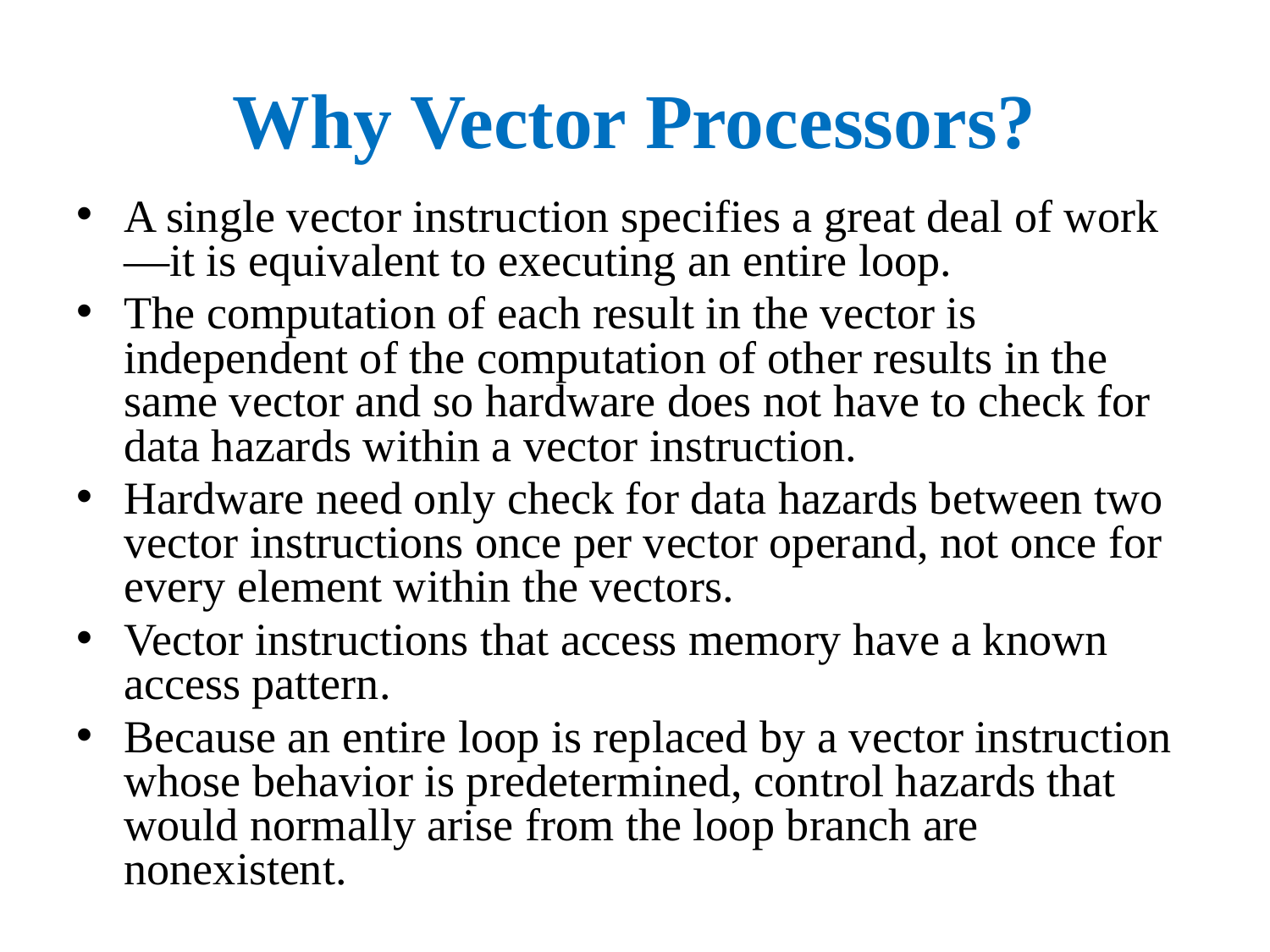

# Why Vector Processors?
A single vector instruction specifies a great deal of work—it is equivalent to executing an entire loop.
The computation of each result in the vector is independent of the computation of other results in the same vector and so hardware does not have to check for data hazards within a vector instruction.
Hardware need only check for data hazards between two vector instructions once per vector operand, not once for every element within the vectors.
Vector instructions that access memory have a known access pattern.
Because an entire loop is replaced by a vector instruction whose behavior is predetermined, control hazards that would normally arise from the loop branch are nonexistent.